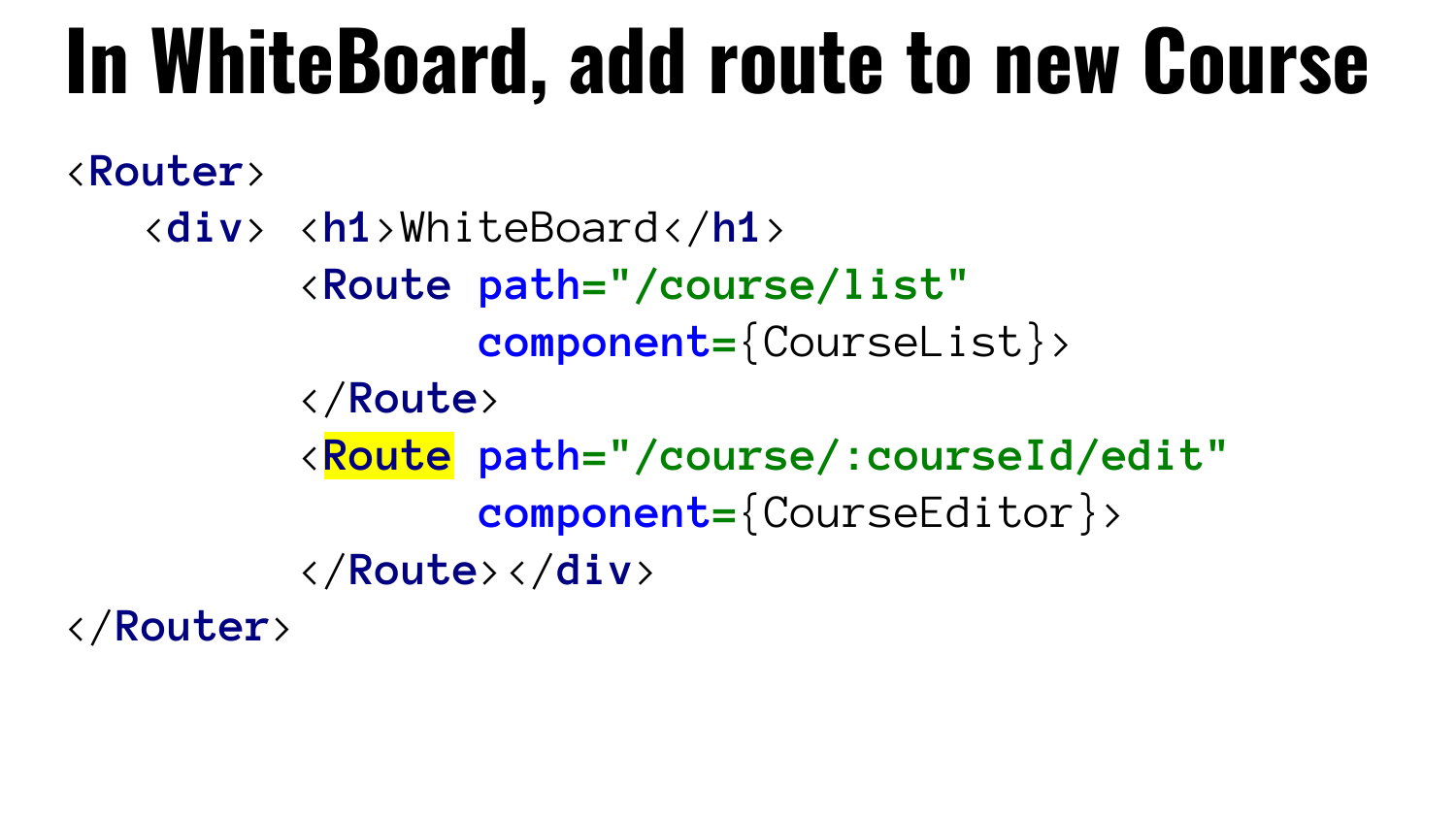

# In WhiteBoard, add route to new Course
<Router>
   <div> <h1>WhiteBoard</h1>
         <Route path="/course/list"
                component={CourseList}>
         </Route>
         <Route path="/course/:courseId/edit"
                component={CourseEditor}>
         </Route></div>
</Router>